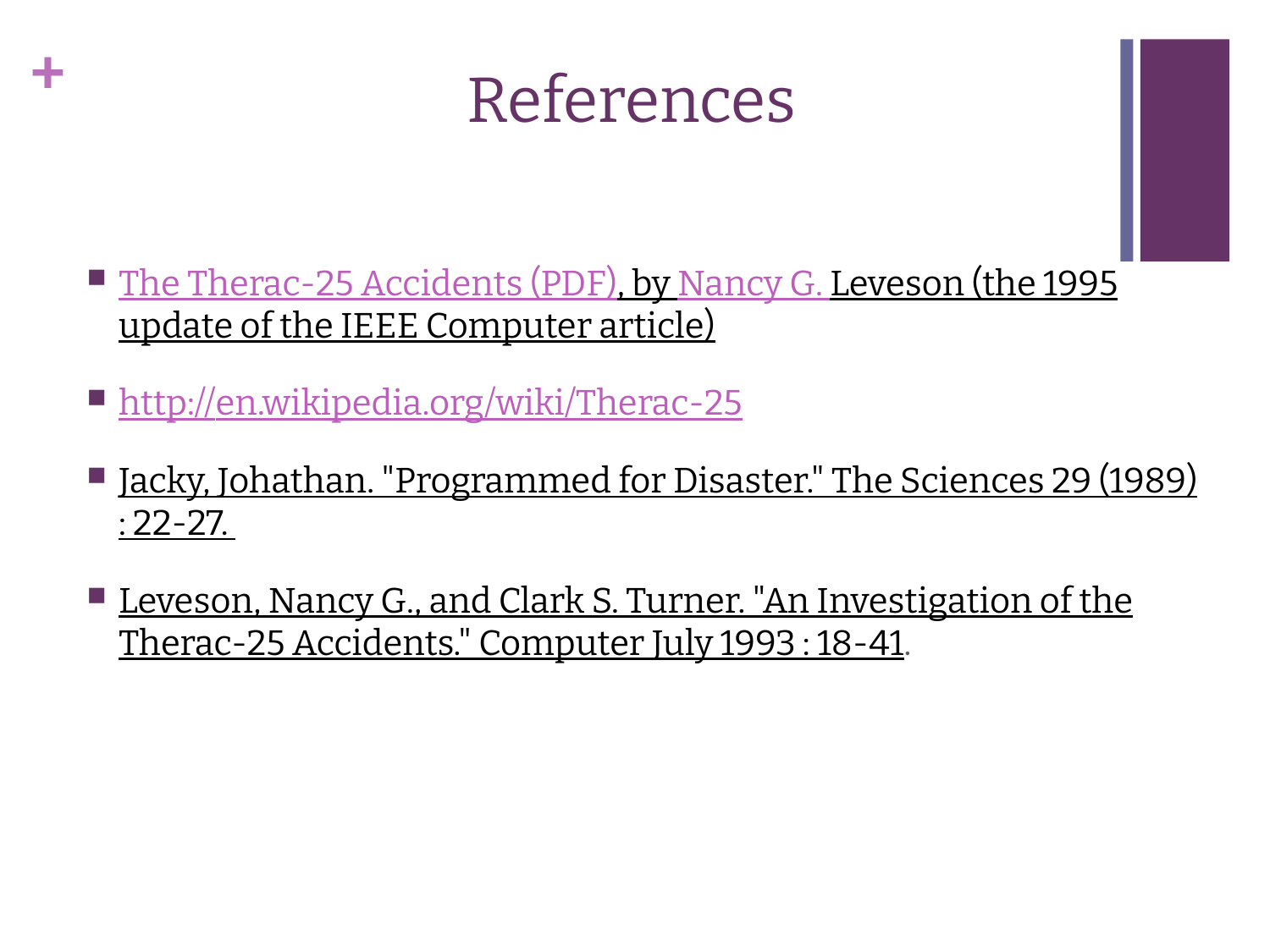

# References
The Therac-25 Accidents (PDF), by Nancy G. Leveson (the 1995 update of the IEEE Computer article)
http://en.wikipedia.org/wiki/Therac-25
Jacky, Johathan. "Programmed for Disaster." The Sciences 29 (1989) : 22-27.
Leveson, Nancy G., and Clark S. Turner. "An Investigation of the Therac-25 Accidents." Computer July 1993 : 18-41.